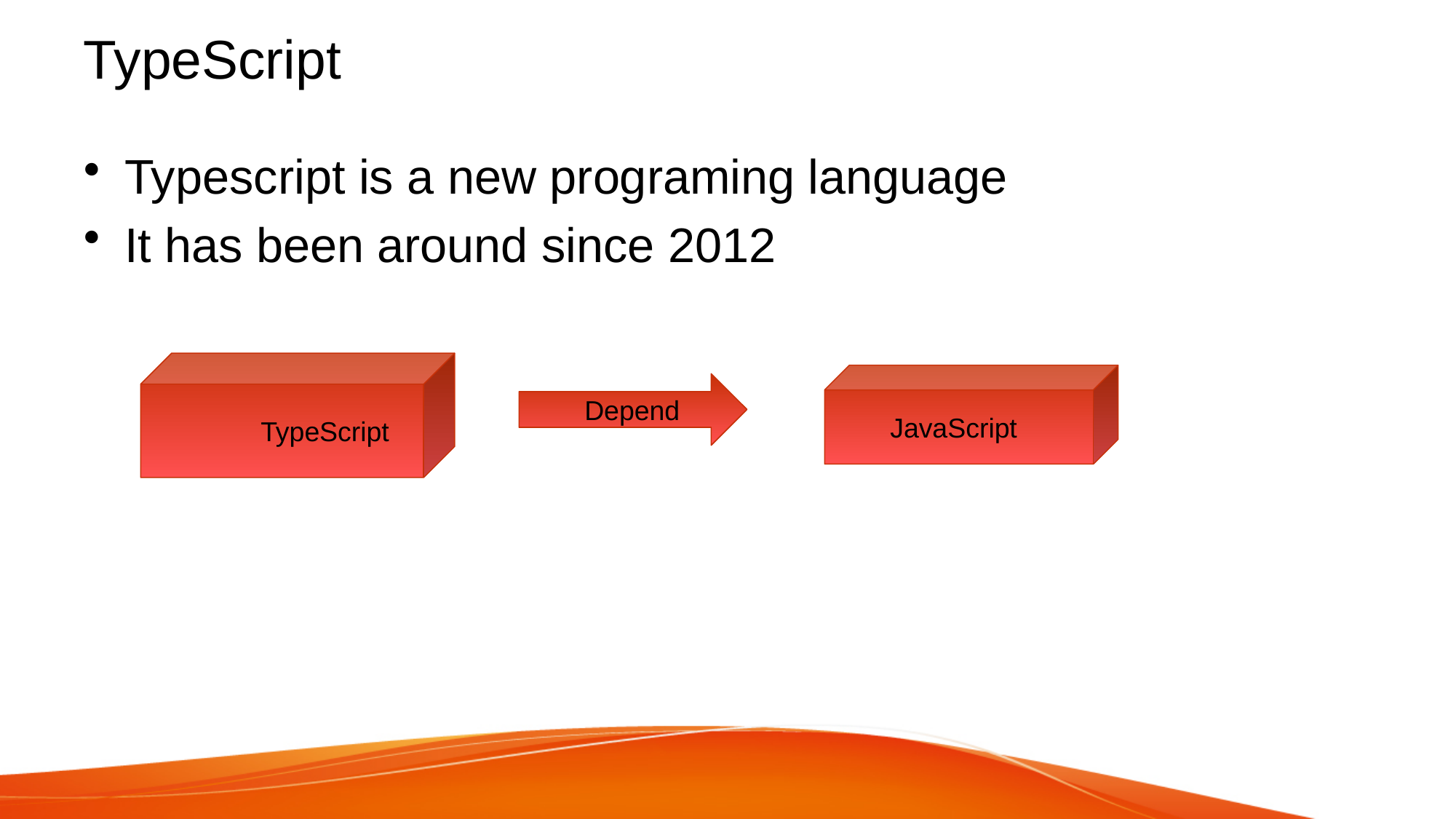

# TypeScript
Typescript is a new programing language
It has been around since 2012

TypeScript
JavaScript
Depend